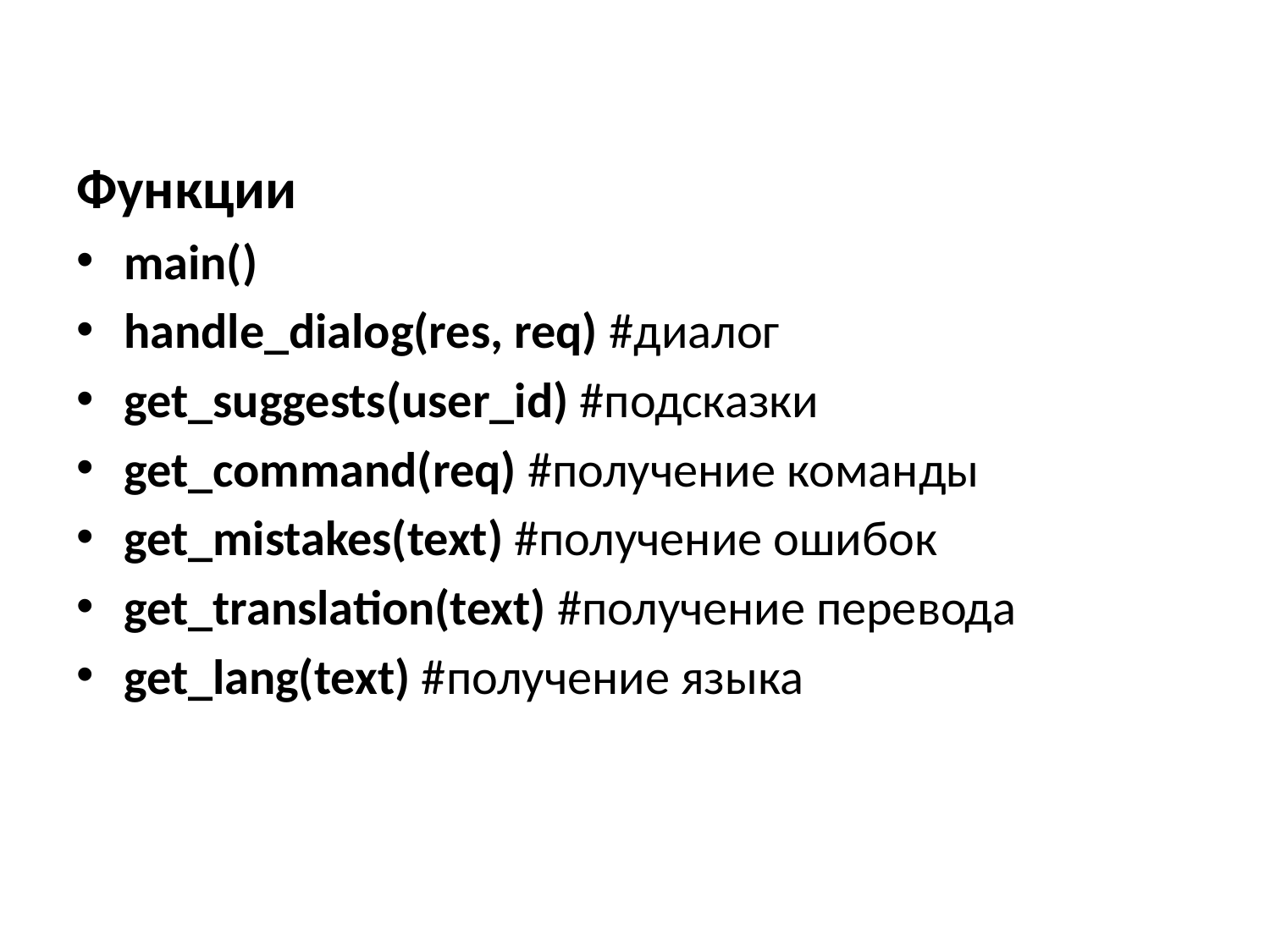

#
Функции
main()
handle_dialog(res, req) #диалог
get_suggests(user_id) #подсказки
get_command(req) #получение команды
get_mistakes(text) #получение ошибок
get_translation(text) #получение перевода
get_lang(text) #получение языка